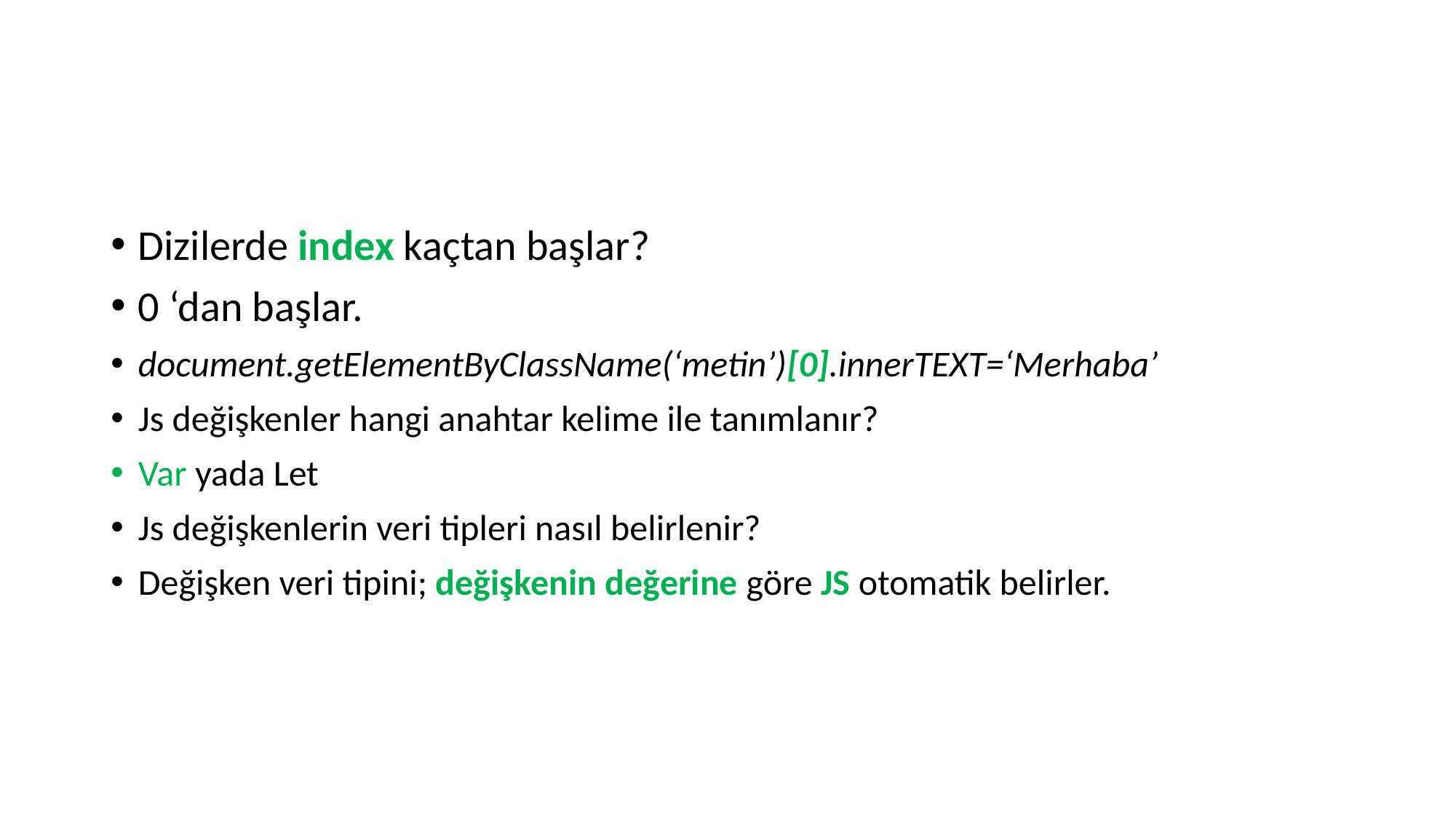

#
Dizilerde index kaçtan başlar?
0 ‘dan başlar.
document.getElementByClassName(‘metin’)[0].innerTEXT=‘Merhaba’
Js değişkenler hangi anahtar kelime ile tanımlanır?
Var yada Let
Js değişkenlerin veri tipleri nasıl belirlenir?
Değişken veri tipini; değişkenin değerine göre JS otomatik belirler.